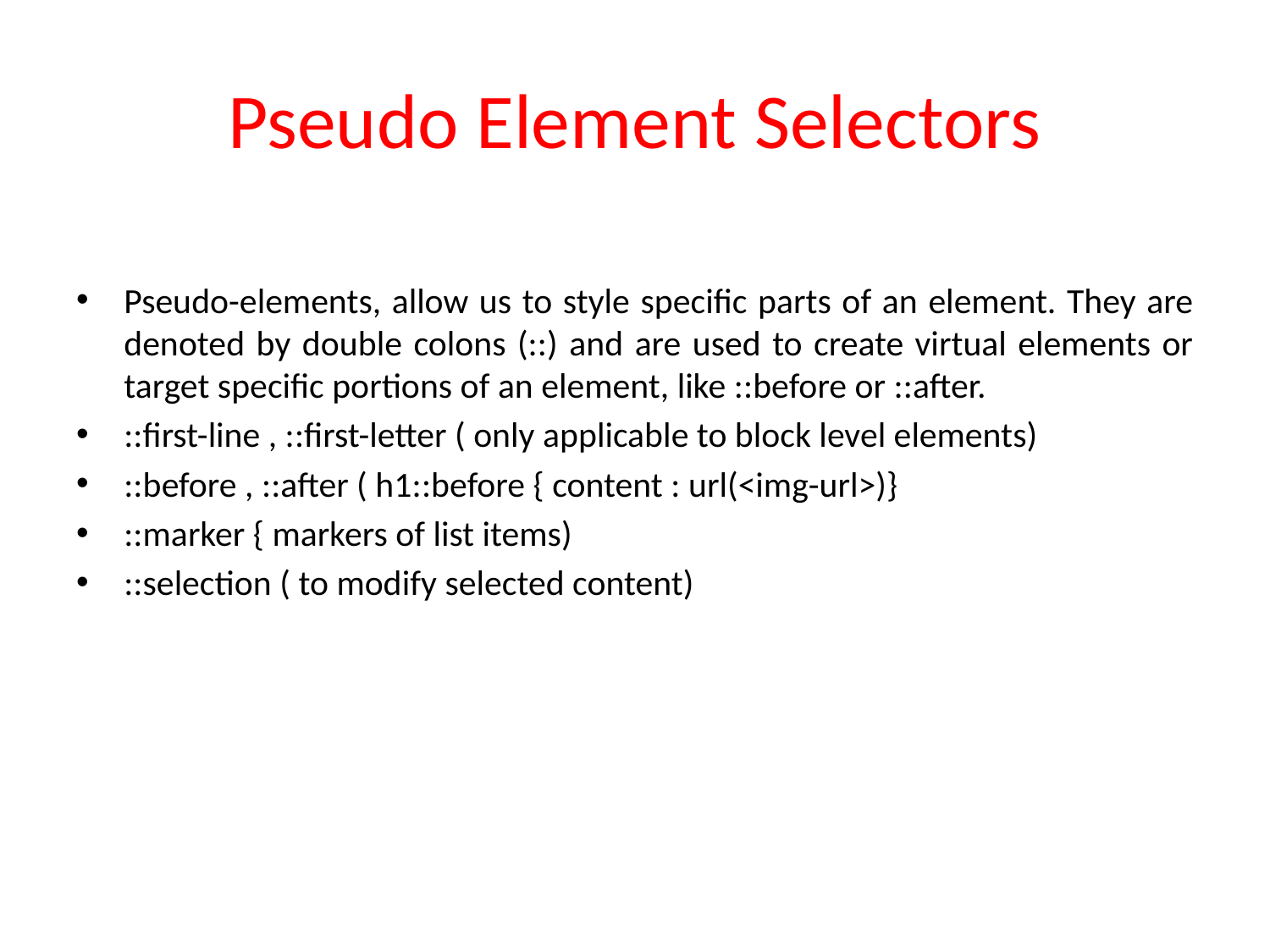

# Pseudo Element Selectors

Pseudo-elements, allow us to style specific parts of an element. They are denoted by double colons (::) and are used to create virtual elements or target specific portions of an element, like ::before or ::after.
::first-line , ::first-letter ( only applicable to block level elements)
::before , ::after ( h1::before { content : url(<img-url>)}
::marker { markers of list items)
::selection ( to modify selected content)